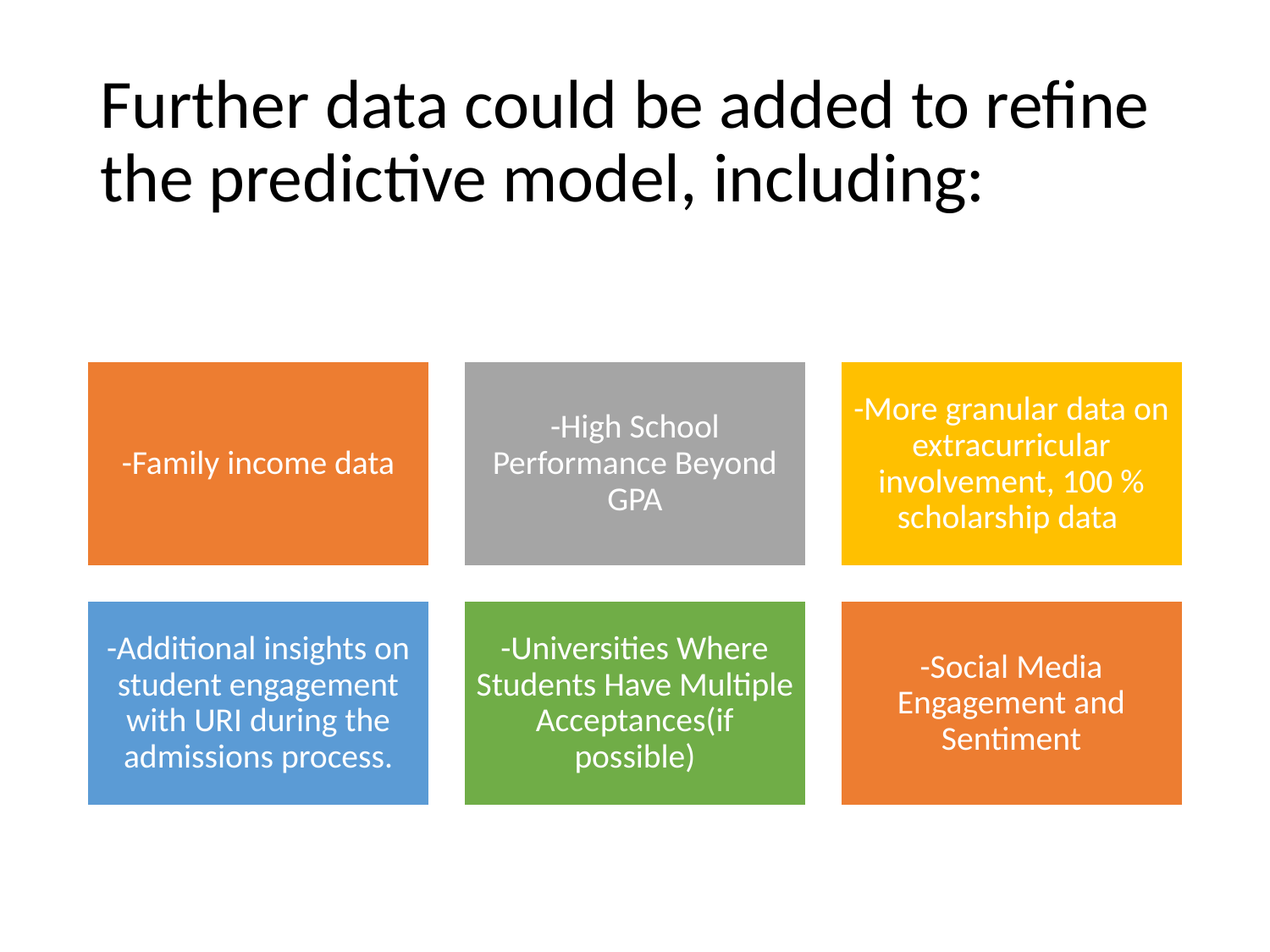

# Further data could be added to refine the predictive model, including:
-Family income data
-High School Performance Beyond GPA
-More granular data on extracurricular involvement, 100 % scholarship data
-Additional insights on student engagement with URI during the admissions process.
-Universities Where Students Have Multiple Acceptances(if possible)
-Social Media Engagement and Sentiment